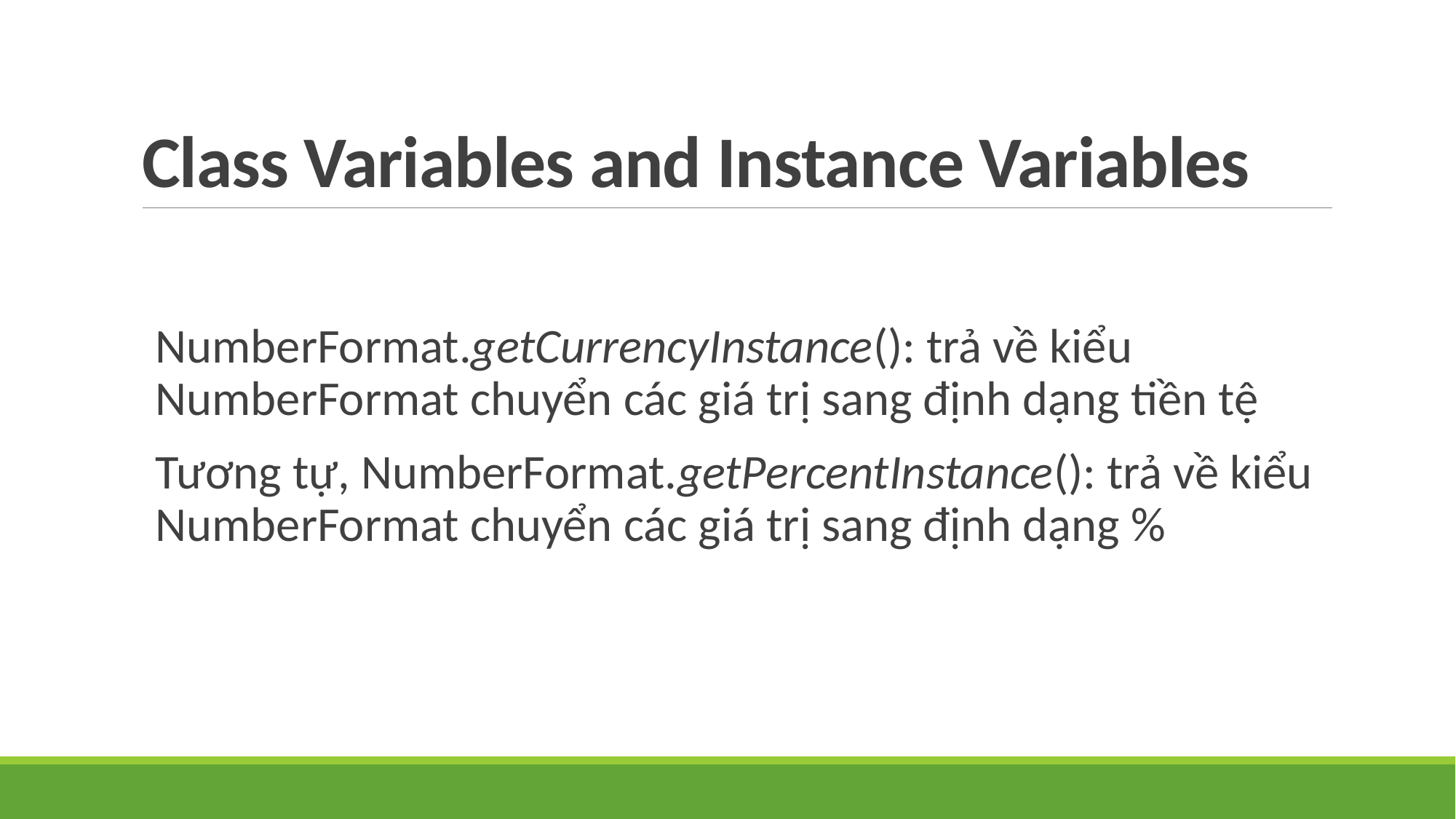

# Class Variables and Instance Variables
NumberFormat.getCurrencyInstance(): trả về kiểu NumberFormat chuyển các giá trị sang định dạng tiền tệ
Tương tự, NumberFormat.getPercentInstance(): trả về kiểu NumberFormat chuyển các giá trị sang định dạng %